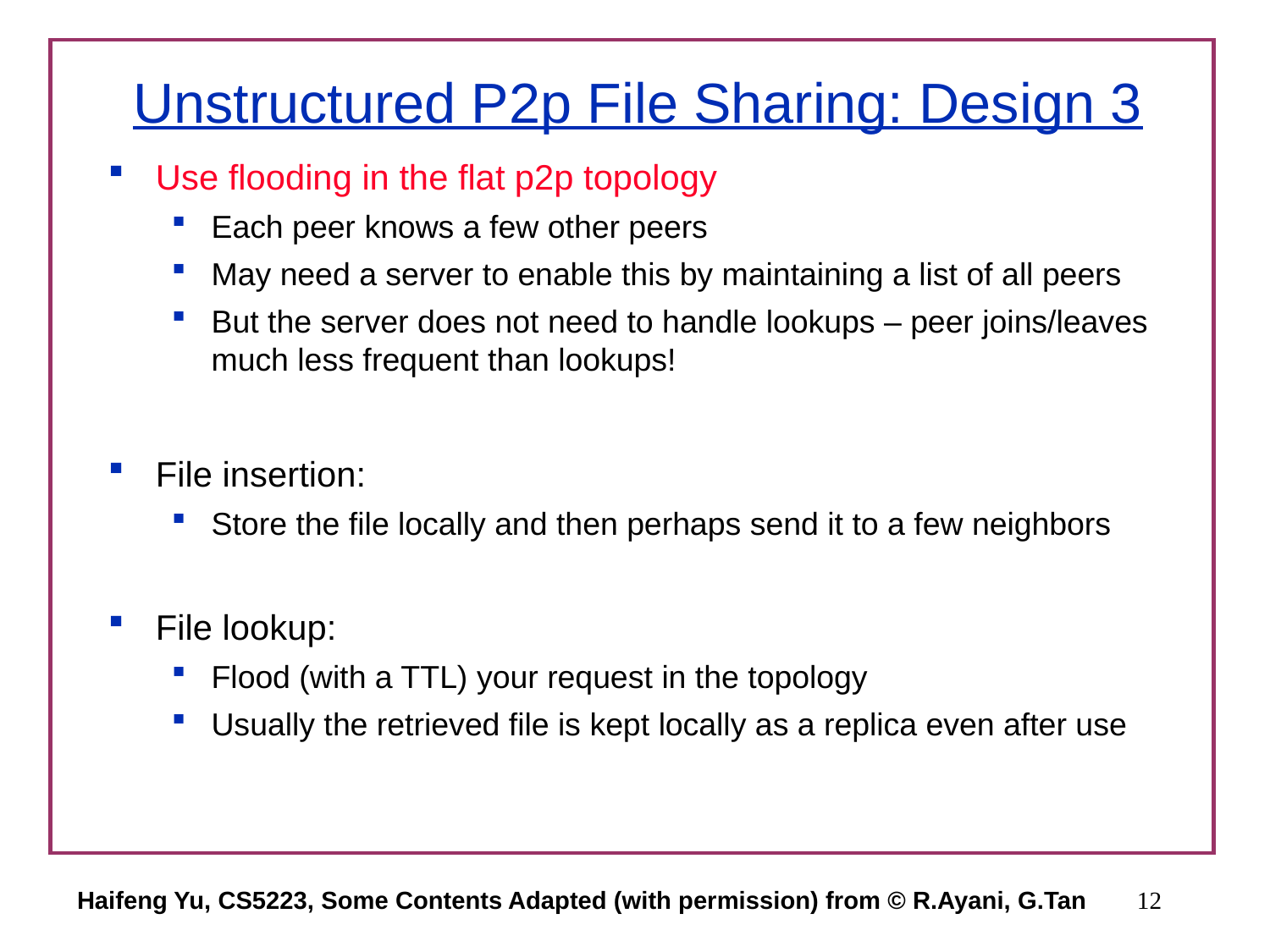

# Unstructured P2p File Sharing: Design 3
Use flooding in the flat p2p topology
Each peer knows a few other peers
May need a server to enable this by maintaining a list of all peers
But the server does not need to handle lookups – peer joins/leaves much less frequent than lookups!

File insertion:
Store the file locally and then perhaps send it to a few neighbors

File lookup:
Flood (with a TTL) your request in the topology
Usually the retrieved file is kept locally as a replica even after use

Haifeng Yu, CS5223, Some Contents Adapted (with permission) from © R.Ayani, G.Tan
12